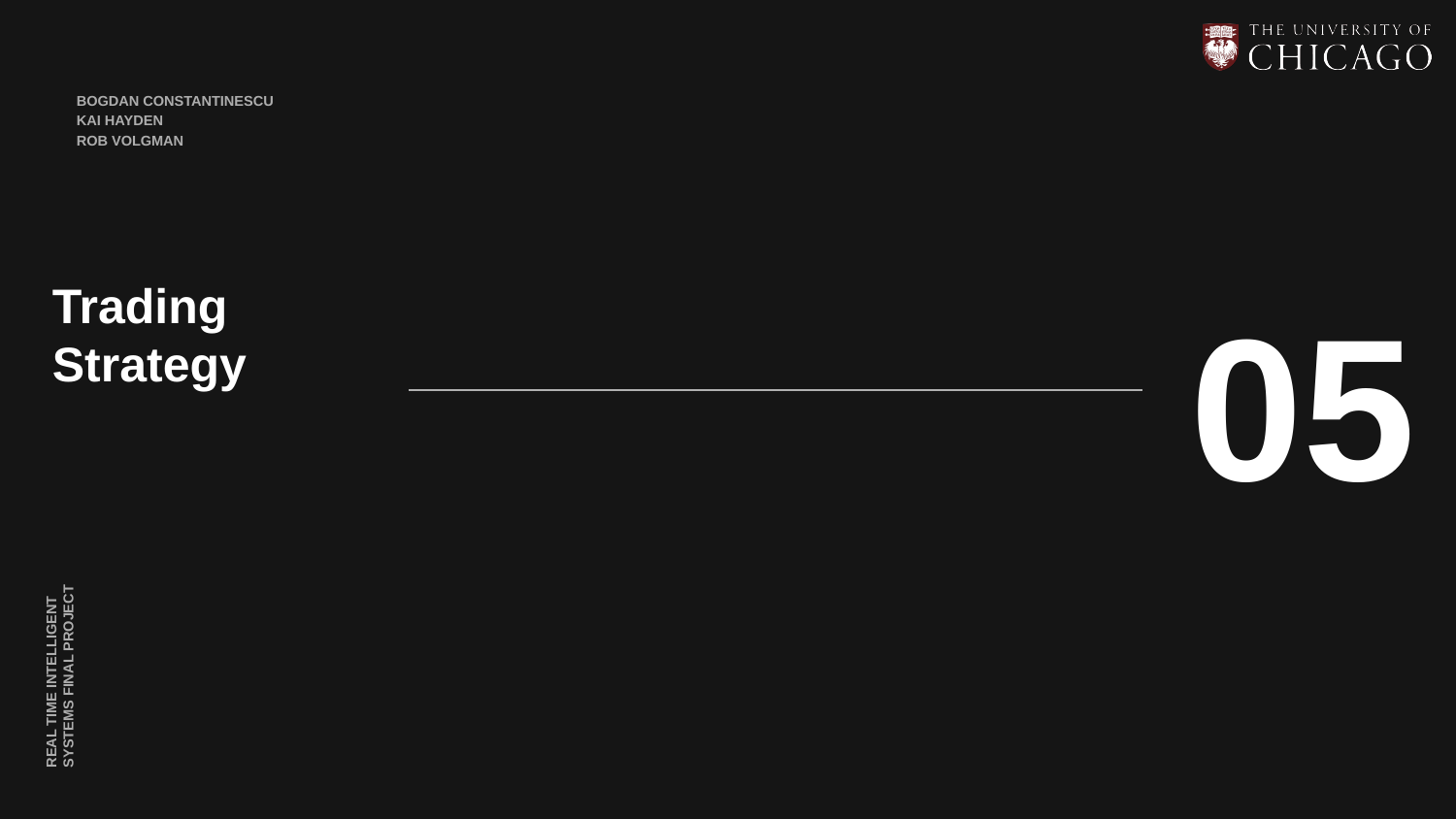

BOGDAN CONSTANTINESCU
KAI HAYDEN
ROB VOLGMAN
Trading Strategy
05
REAL TIME INTELLIGENT SYSTEMS FINAL PROJECT